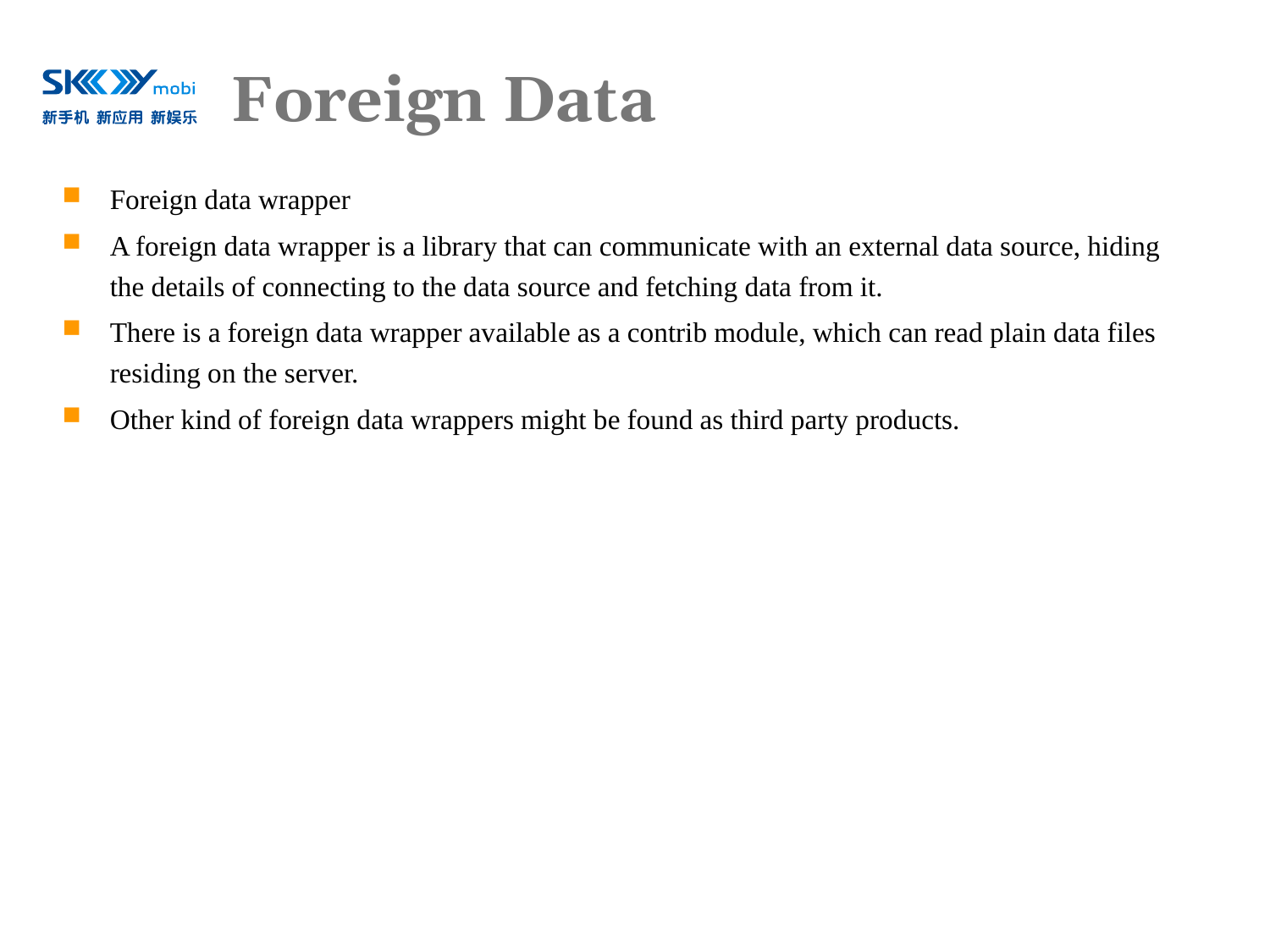

# Foreign Data
Foreign data wrapper
A foreign data wrapper is a library that can communicate with an external data source, hiding the details of connecting to the data source and fetching data from it.
There is a foreign data wrapper available as a contrib module, which can read plain data files residing on the server.
Other kind of foreign data wrappers might be found as third party products.